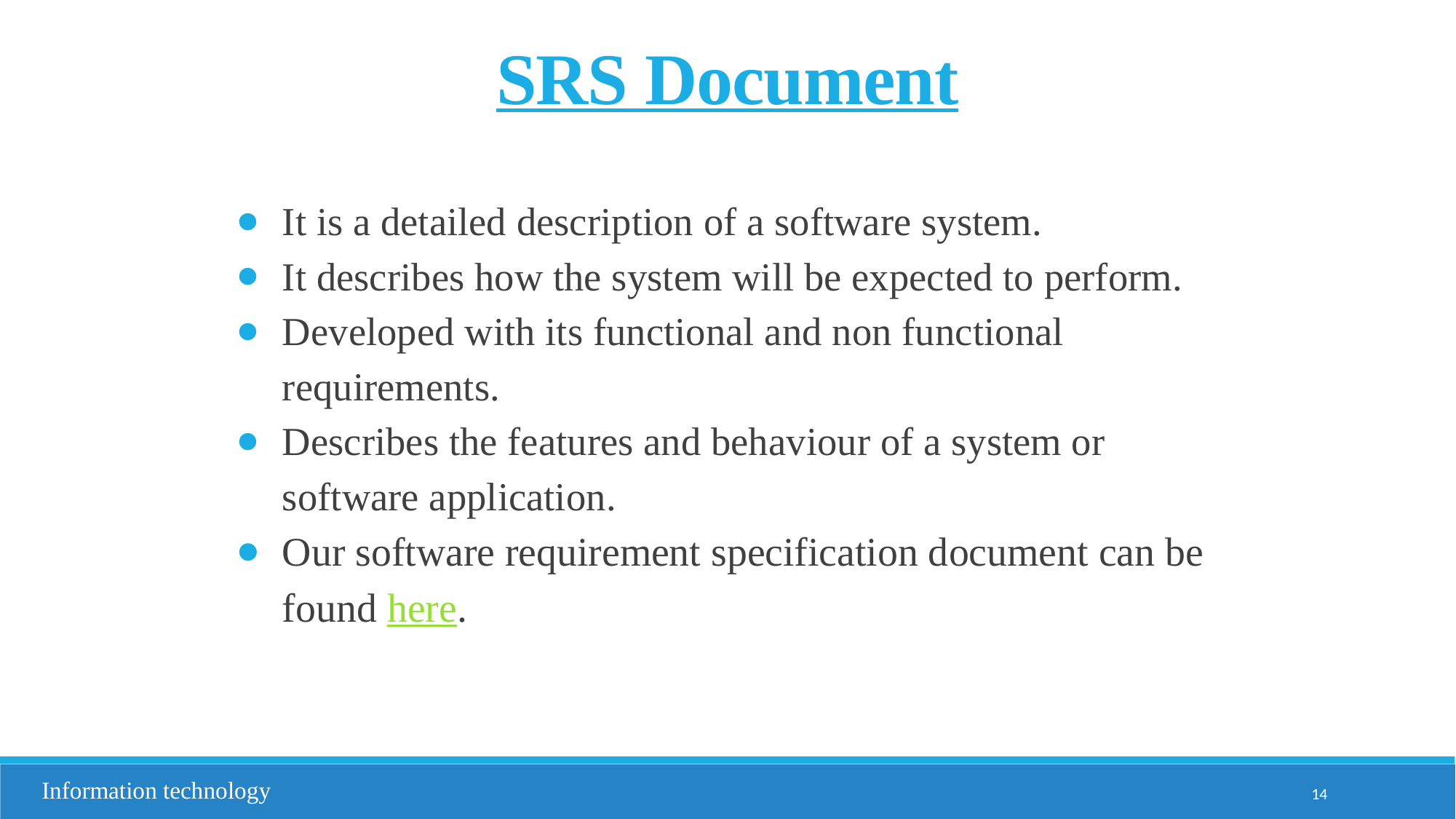

SRS Document
It is a detailed description of a software system.
It describes how the system will be expected to perform.
Developed with its functional and non functional requirements.
Describes the features and behaviour of a system or software application.
Our software requirement specification document can be found here.

Information technology
14